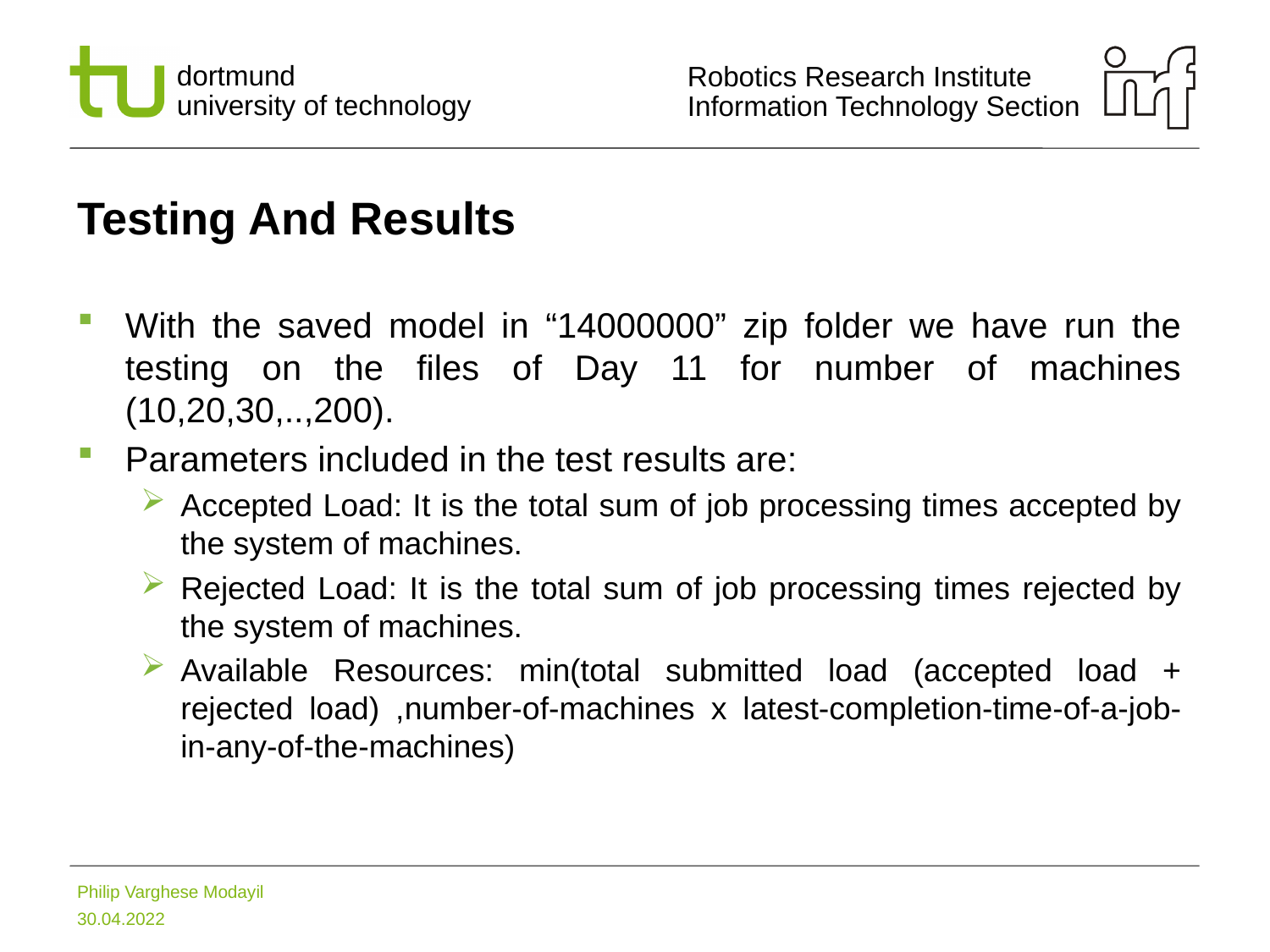

# Testing And Results
With the saved model in “14000000” zip folder we have run the testing on the files of Day 11 for number of machines (10,20,30,..,200).
Parameters included in the test results are:
Accepted Load: It is the total sum of job processing times accepted by the system of machines.
Rejected Load: It is the total sum of job processing times rejected by the system of machines.
Available Resources: min(total submitted load (accepted load + rejected load) ,number-of-machines x latest-completion-time-of-a-job-in-any-of-the-machines)